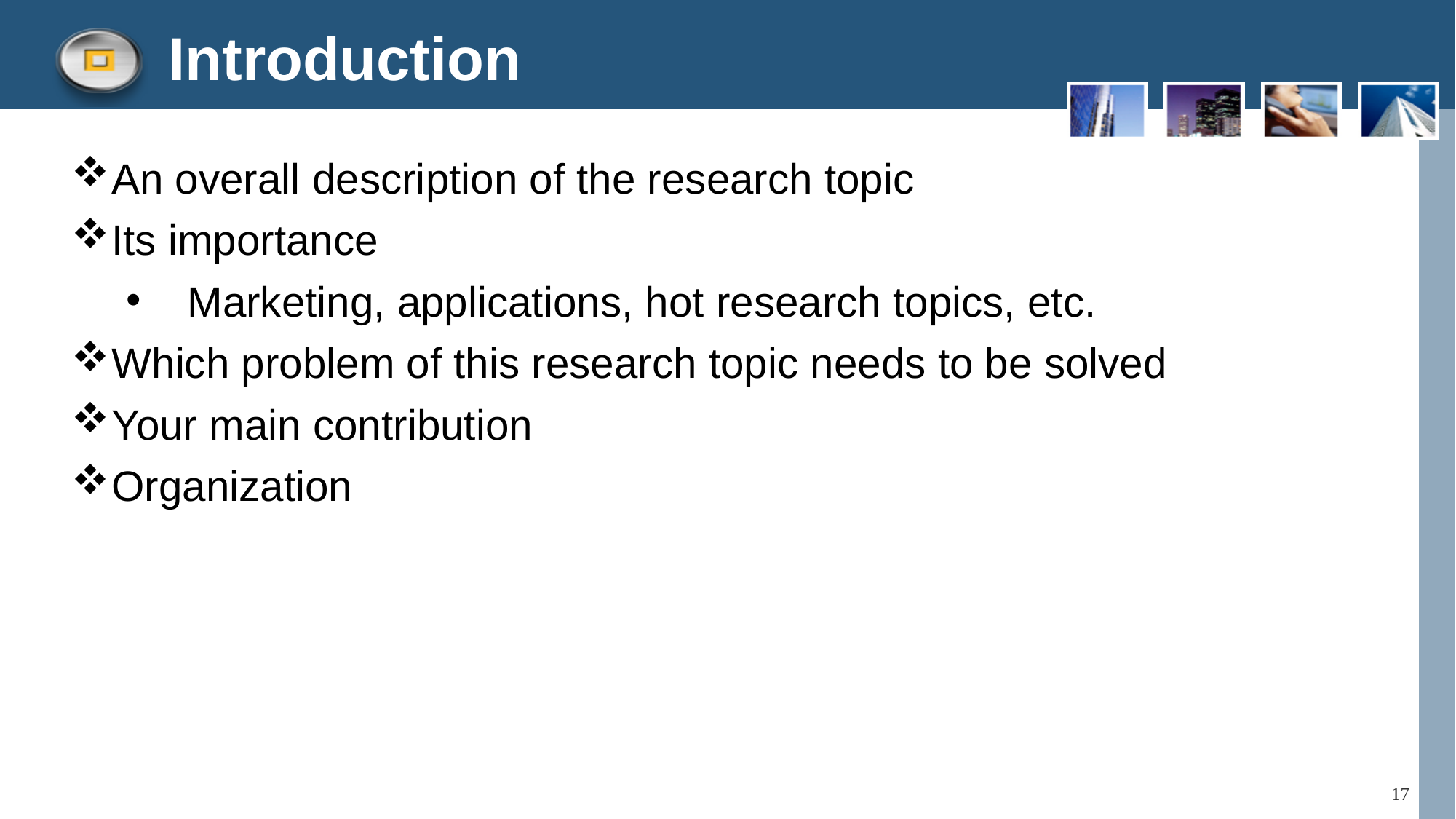

Introduction
An overall description of the research topic
Its importance
Marketing, applications, hot research topics, etc.
Which problem of this research topic needs to be solved
Your main contribution
Organization
17